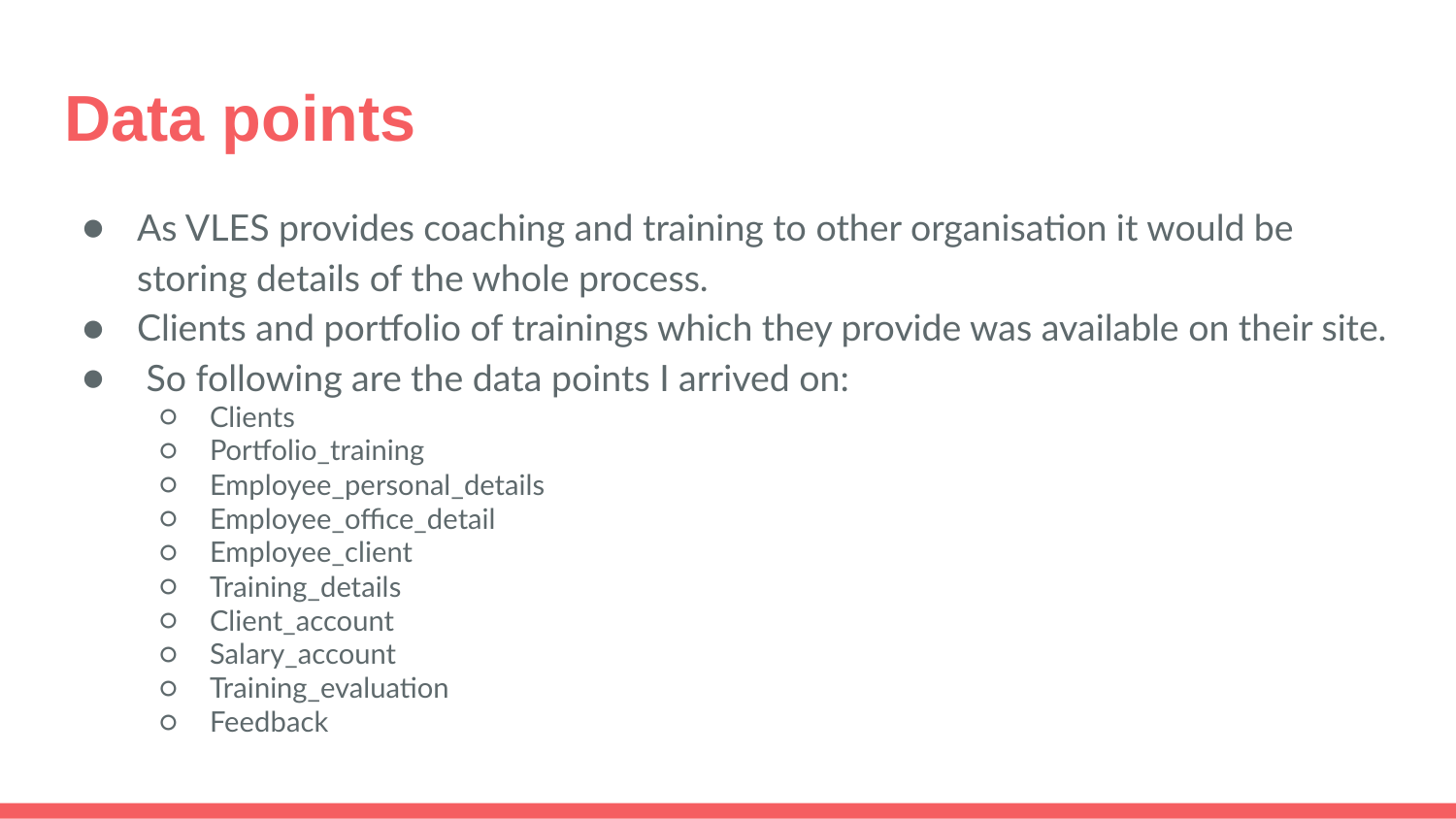

# Data points
As VLES provides coaching and training to other organisation it would be storing details of the whole process.
Clients and portfolio of trainings which they provide was available on their site.
 So following are the data points I arrived on:
Clients
Portfolio_training
Employee_personal_details
Employee_office_detail
Employee_client
Training_details
Client_account
Salary_account
Training_evaluation
Feedback